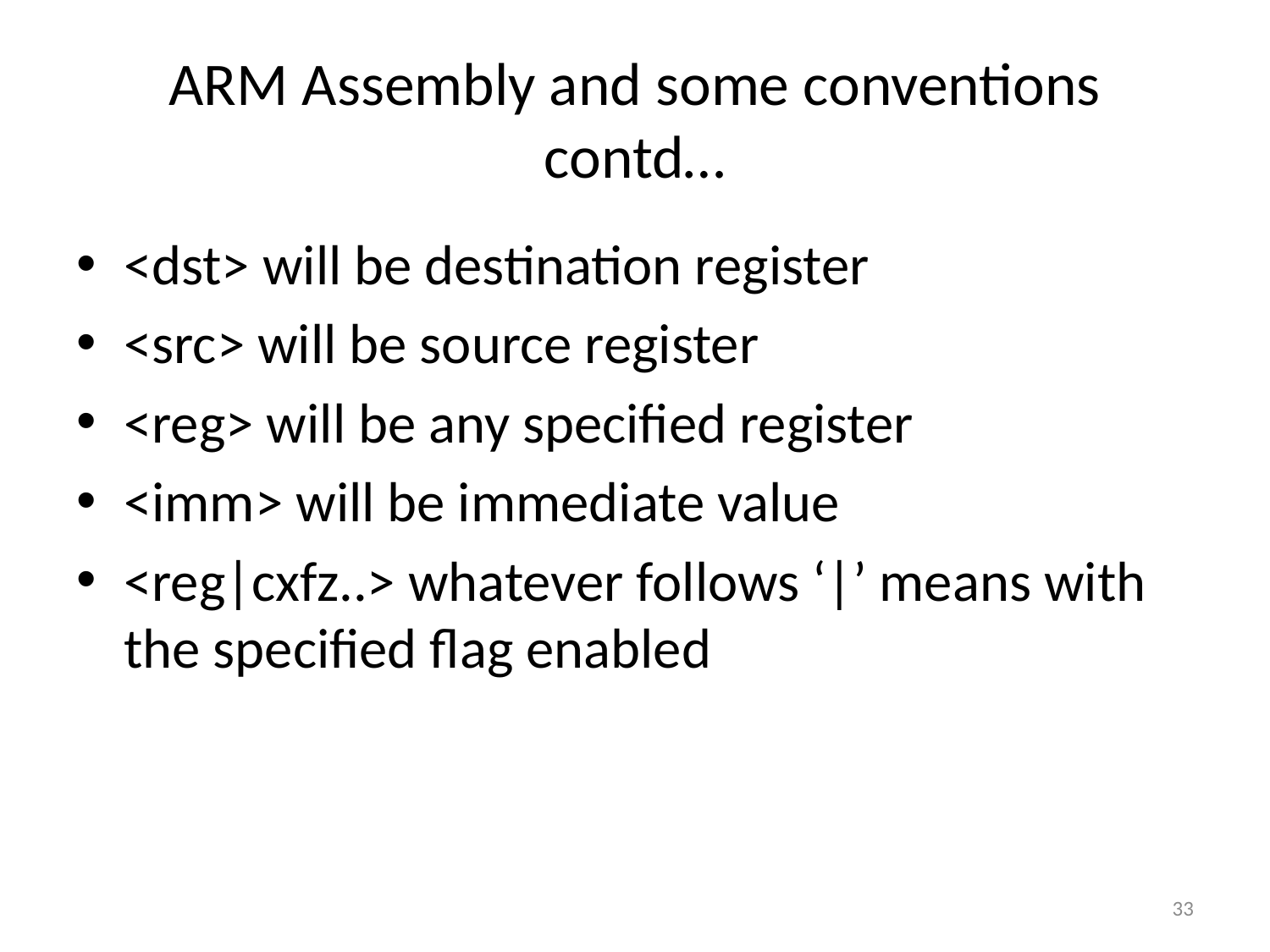

# ARM Assembly and some conventions contd…
<dst> will be destination register
<src> will be source register
<reg> will be any specified register
<imm> will be immediate value
<reg|cxfz..> whatever follows ‘|’ means with the specified flag enabled

33